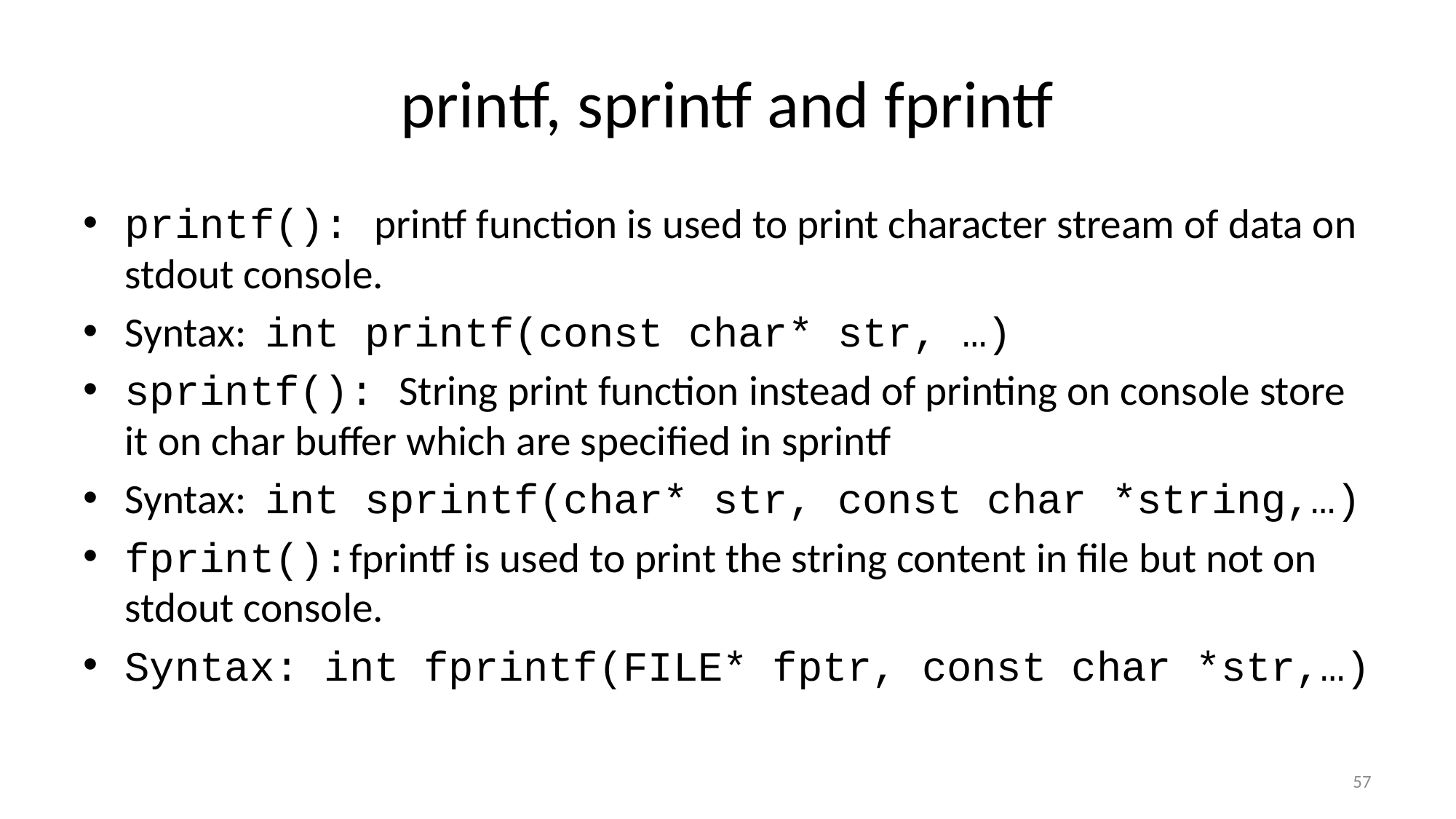

# printf, sprintf and fprintf
printf(): printf function is used to print character stream of data on stdout console.
Syntax:  int printf(const char* str, …)
sprintf(): String print function instead of printing on console store it on char buffer which are specified in sprintf
Syntax:  int sprintf(char* str, const char *string,…)
fprint():fprintf is used to print the string content in file but not on stdout console.
Syntax: int fprintf(FILE* fptr, const char *str,…)
57